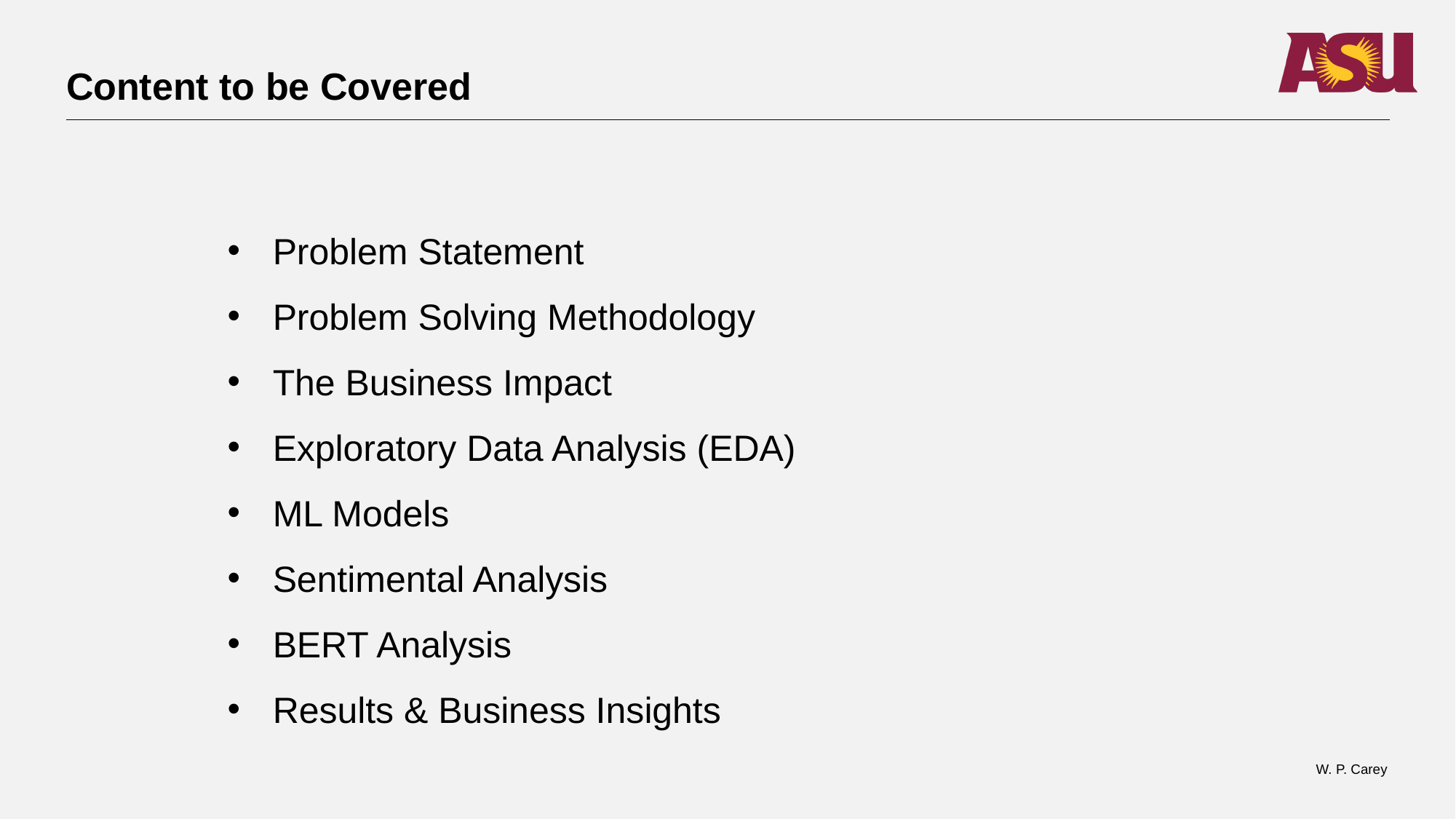

# Content to be Covered

Problem Statement
Problem Solving Methodology
The Business Impact
Exploratory Data Analysis (EDA)
ML Models
Sentimental Analysis
BERT Analysis
Results & Business Insights